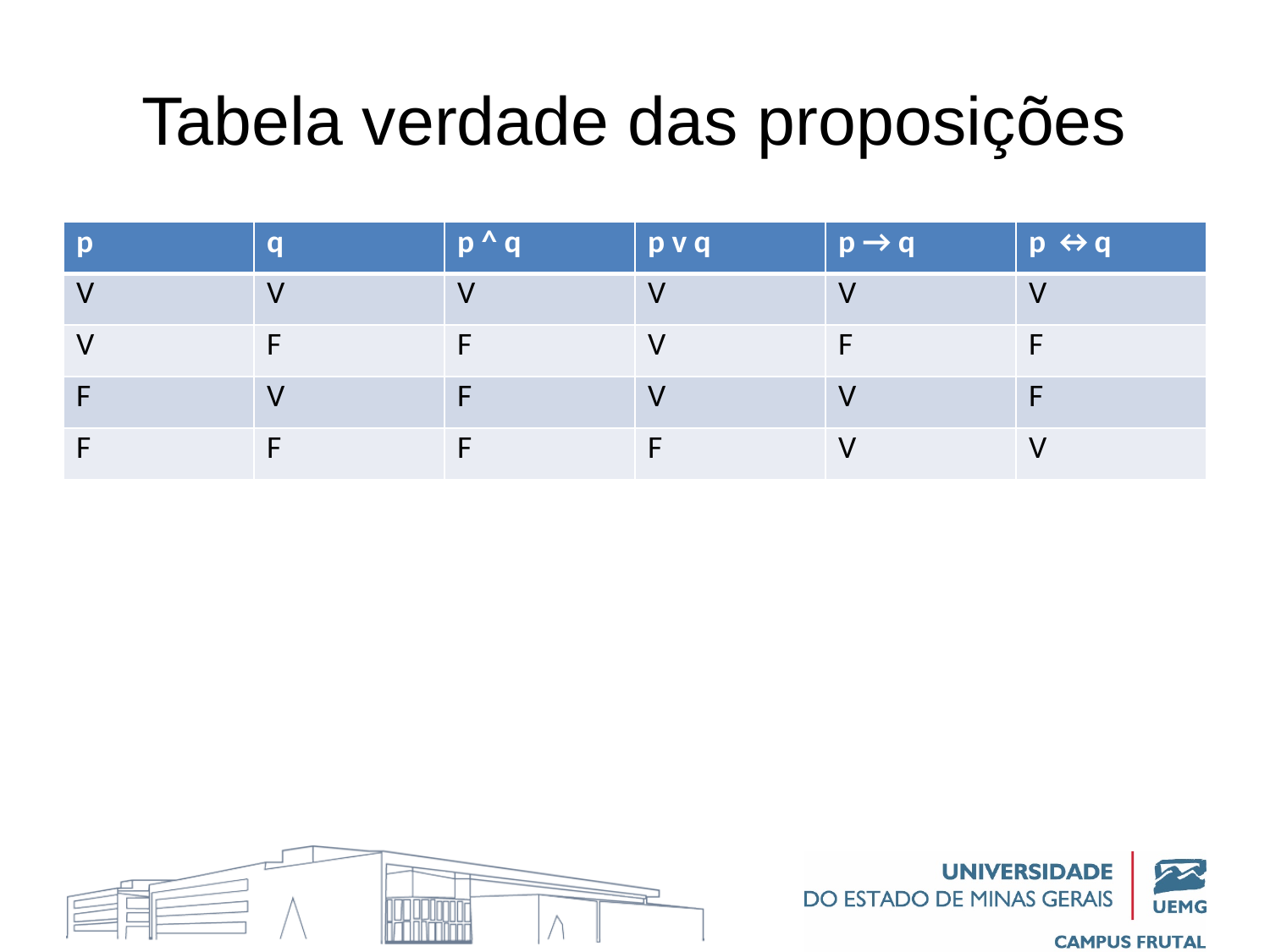

# Tabela verdade das proposições
| p | q | p ^ q | p v q | p → q | p ↔q |
| --- | --- | --- | --- | --- | --- |
| V | V | V | V | V | V |
| V | F | F | V | F | F |
| F | V | F | V | V | F |
| F | F | F | F | V | V |